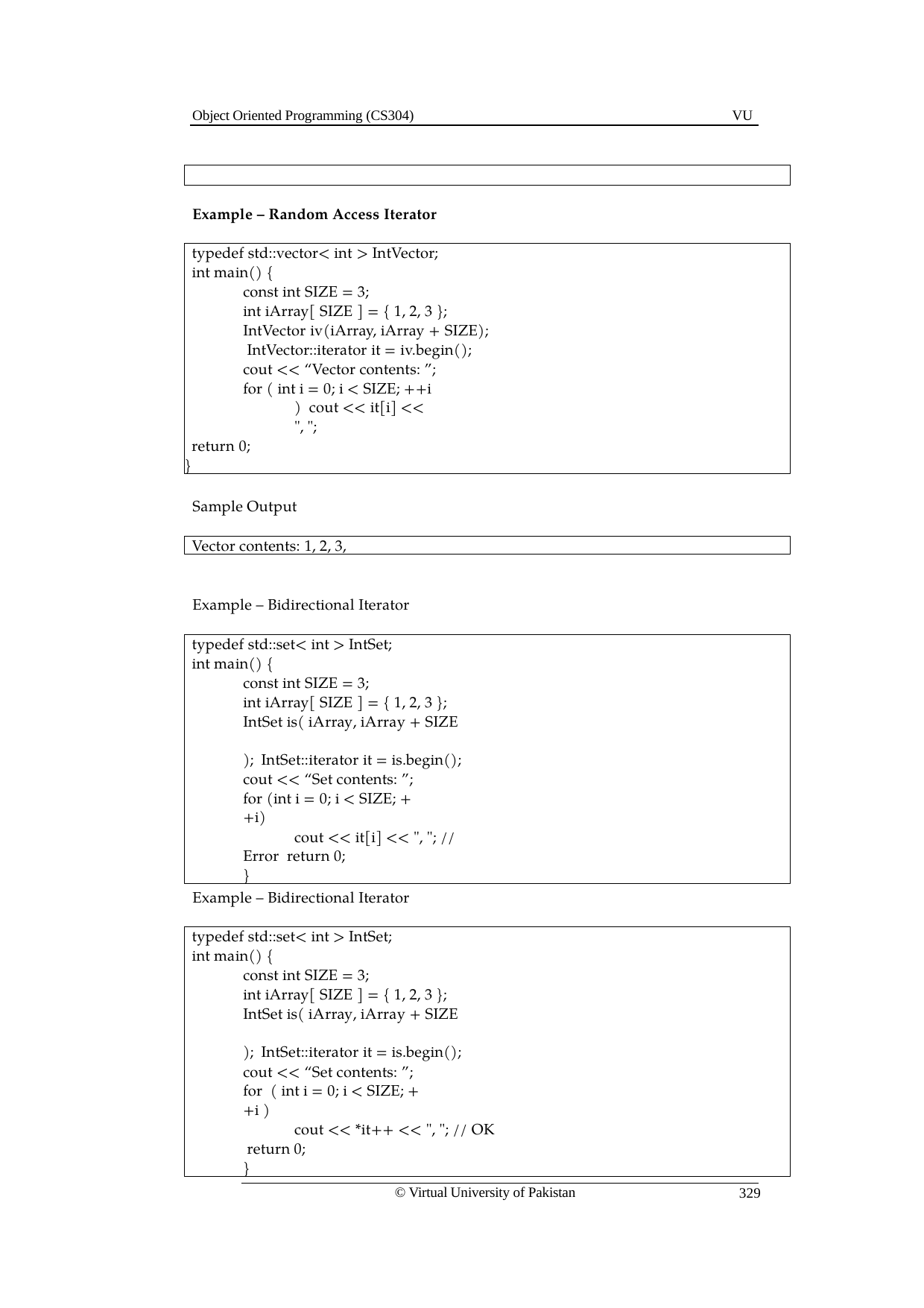

Object Oriented Programming (CS304)
VU

Example – Random Access Iterator
typedef std::vector< int > IntVector;
int main() {
const int SIZE = 3;
int iArray[ SIZE ] = { 1, 2, 3 };  IntVector iv(iArray, iArray + SIZE);  IntVector::iterator it = iv.begin();  cout << “Vector contents: ”;
for ( int i = 0; i < SIZE; ++i )  cout << it[i] << ", ";
return 0;
}
Sample Output
Vector contents: 1, 2, 3,
Example – Bidirectional Iterator
typedef std::set< int > IntSet;
int main() {
const int SIZE = 3;
int iArray[ SIZE ] = { 1, 2, 3 };
IntSet is( iArray, iArray + SIZE	);  IntSet::iterator it = is.begin();
cout << “Set contents: ”;  for (int i = 0; i < SIZE; ++i)
cout << it[i] << ", "; // Error  return 0;
}
Example – Bidirectional Iterator
typedef std::set< int > IntSet;
int main() {
const int SIZE = 3;
int iArray[ SIZE ] = { 1, 2, 3 };
IntSet is( iArray, iArray + SIZE	);  IntSet::iterator it = is.begin();
cout << “Set contents: ”; for  ( int i = 0; i < SIZE; ++i )
cout << *it++ << ", "; // OK  return 0;
}
© Virtual University of Pakistan

329